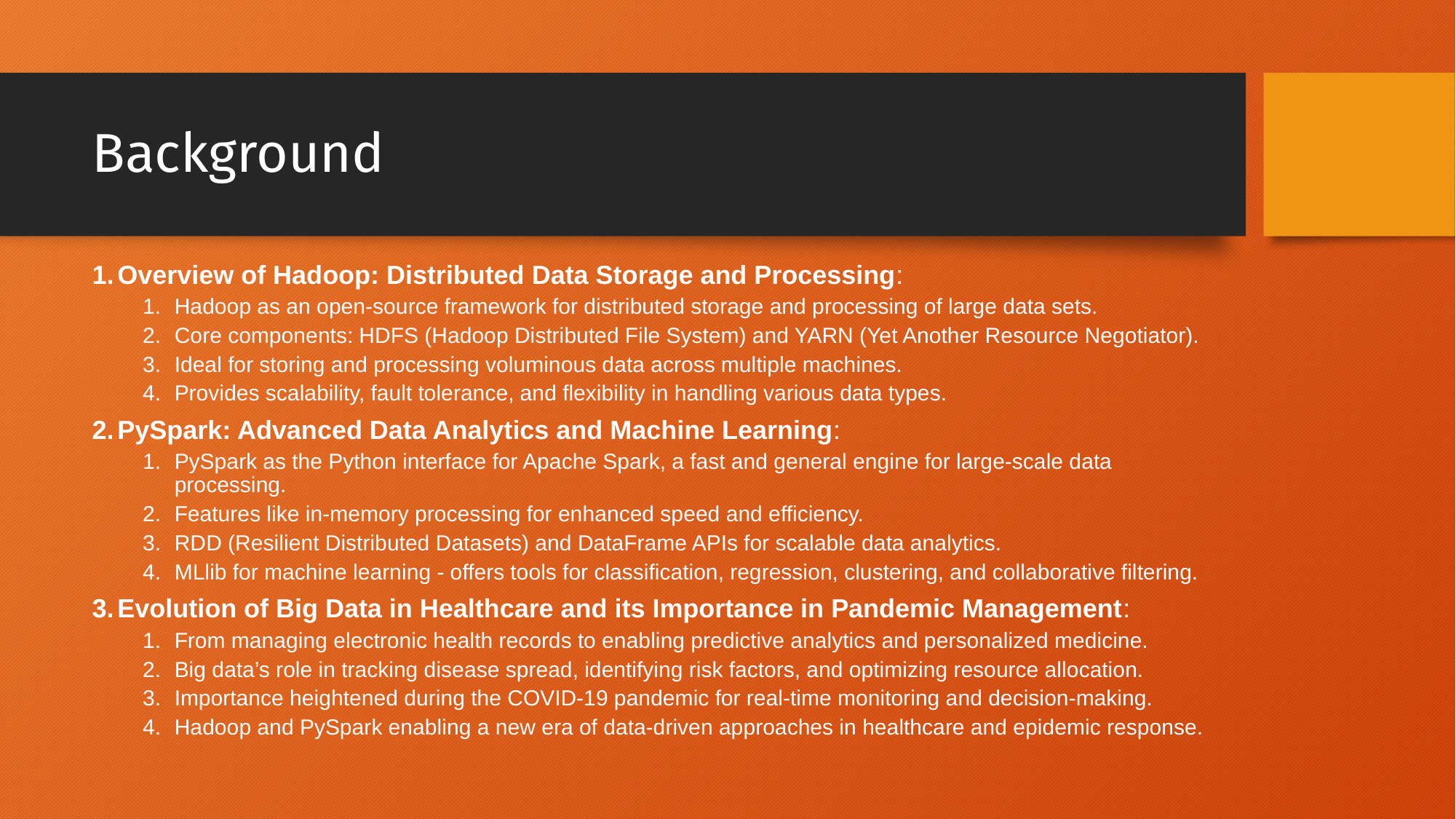

# Background
Overview of Hadoop: Distributed Data Storage and Processing:
Hadoop as an open-source framework for distributed storage and processing of large data sets.
Core components: HDFS (Hadoop Distributed File System) and YARN (Yet Another Resource Negotiator).
Ideal for storing and processing voluminous data across multiple machines.
Provides scalability, fault tolerance, and flexibility in handling various data types.
PySpark: Advanced Data Analytics and Machine Learning:
PySpark as the Python interface for Apache Spark, a fast and general engine for large-scale data processing.
Features like in-memory processing for enhanced speed and efficiency.
RDD (Resilient Distributed Datasets) and DataFrame APIs for scalable data analytics.
MLlib for machine learning - offers tools for classification, regression, clustering, and collaborative filtering.
Evolution of Big Data in Healthcare and its Importance in Pandemic Management:
From managing electronic health records to enabling predictive analytics and personalized medicine.
Big data’s role in tracking disease spread, identifying risk factors, and optimizing resource allocation.
Importance heightened during the COVID-19 pandemic for real-time monitoring and decision-making.
Hadoop and PySpark enabling a new era of data-driven approaches in healthcare and epidemic response.